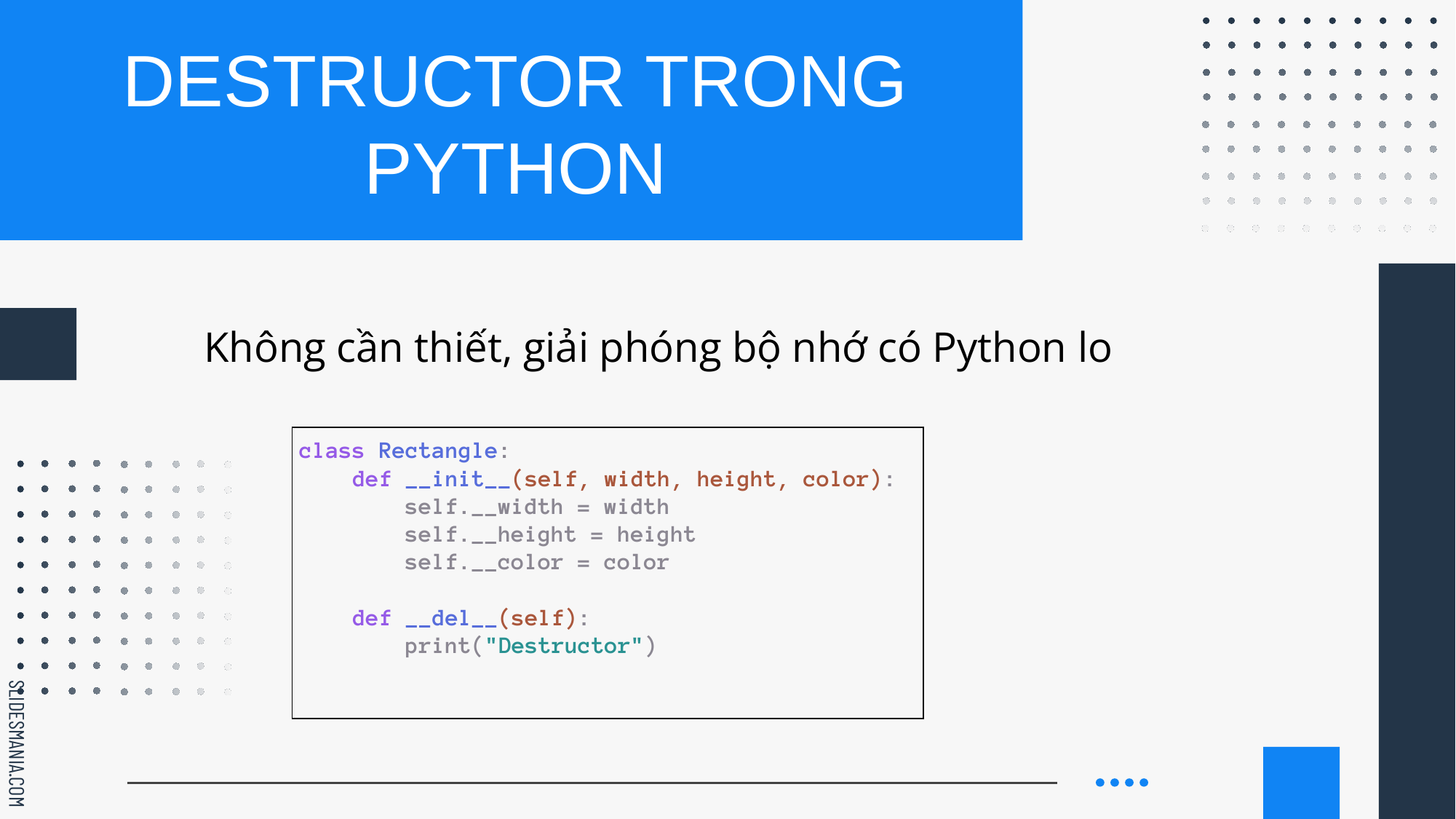

# DESTRUCTOR TRONG PYTHON
Không cần thiết, giải phóng bộ nhớ có Python lo
| class Rectangle: def \_\_init\_\_(self, width, height, color): self.\_\_width = width self.\_\_height = height self.\_\_color = color def \_\_del\_\_(self): print("Destructor") |
| --- |